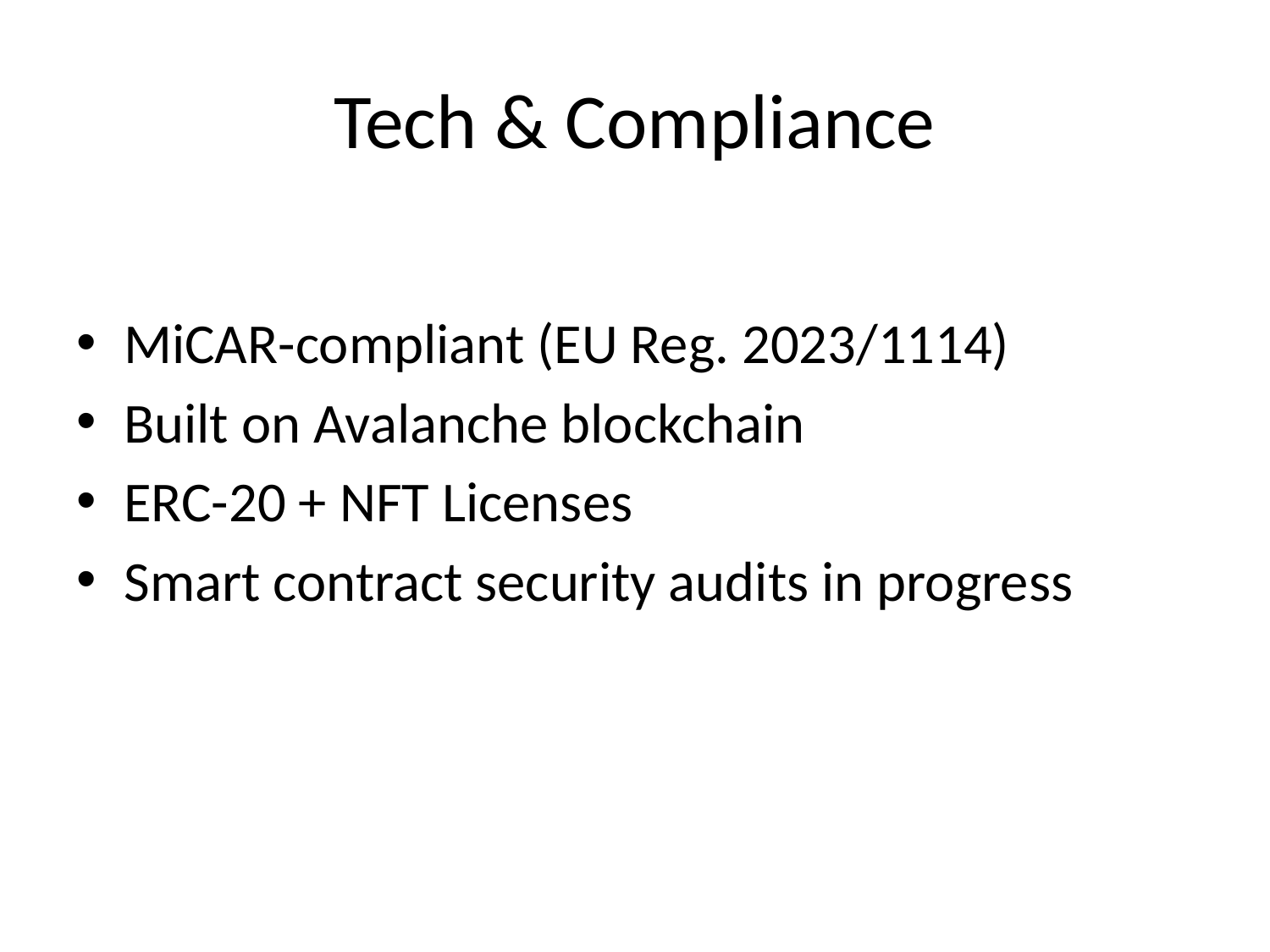

# Tech & Compliance

MiCAR-compliant (EU Reg. 2023/1114)
Built on Avalanche blockchain
ERC-20 + NFT Licenses
Smart contract security audits in progress